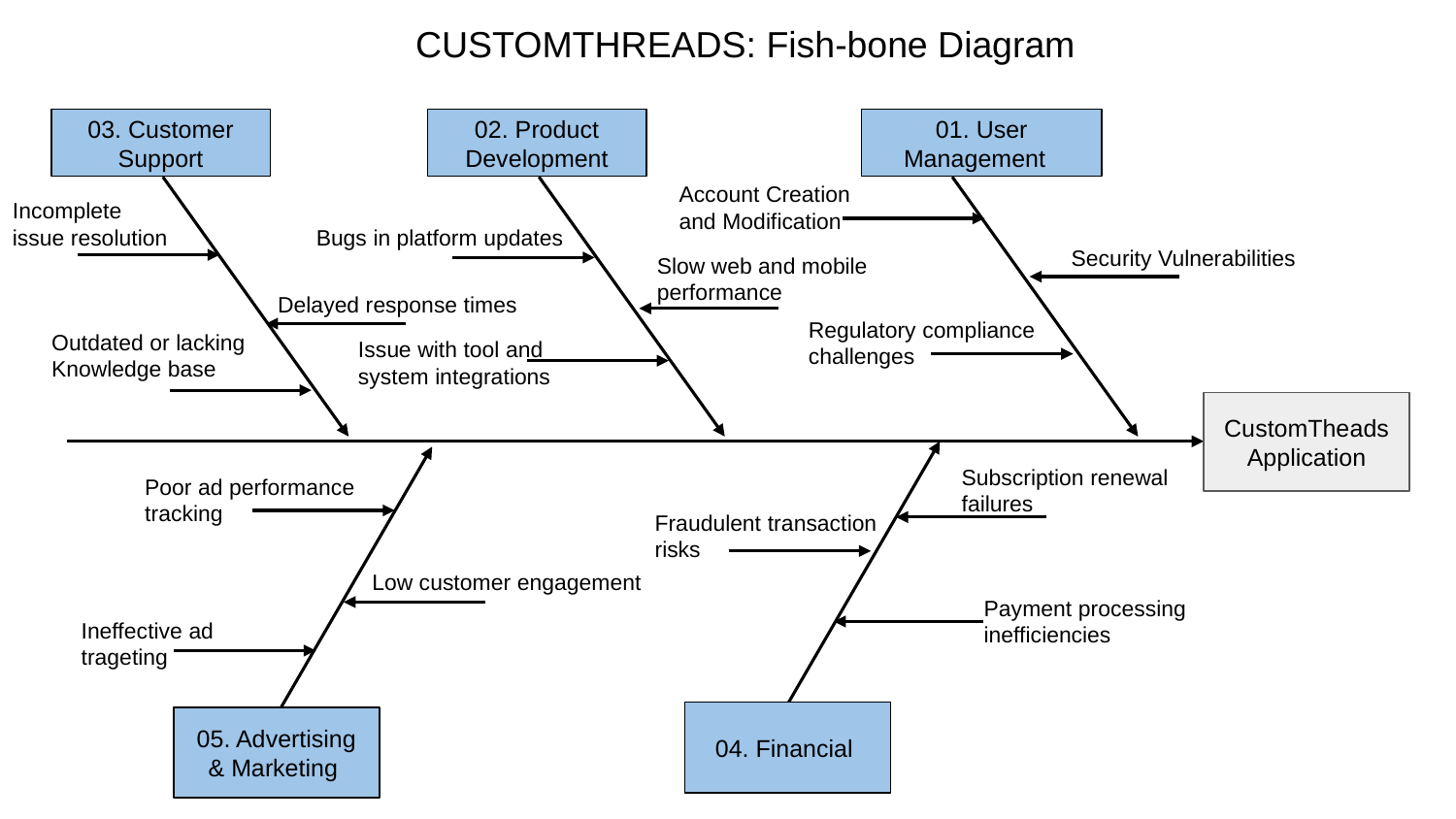

CUSTOMTHREADS: Fish-bone Diagram
03. Customer Support
02. Product Development
01. User Management
Account Creation
and Modification
Incomplete issue resolution
Bugs in platform updates
Security Vulnerabilities
Slow web and mobile performance
Delayed response times
Regulatory compliance
challenges
Outdated or lacking Knowledge base
Issue with tool and system integrations

CustomTheads
Application
Subscription renewal failures
Poor ad performance tracking
Fraudulent transaction risks
Low customer engagement
Payment processing inefficiencies
Ineffective ad trageting

04. Financial
05. Advertising & Marketing